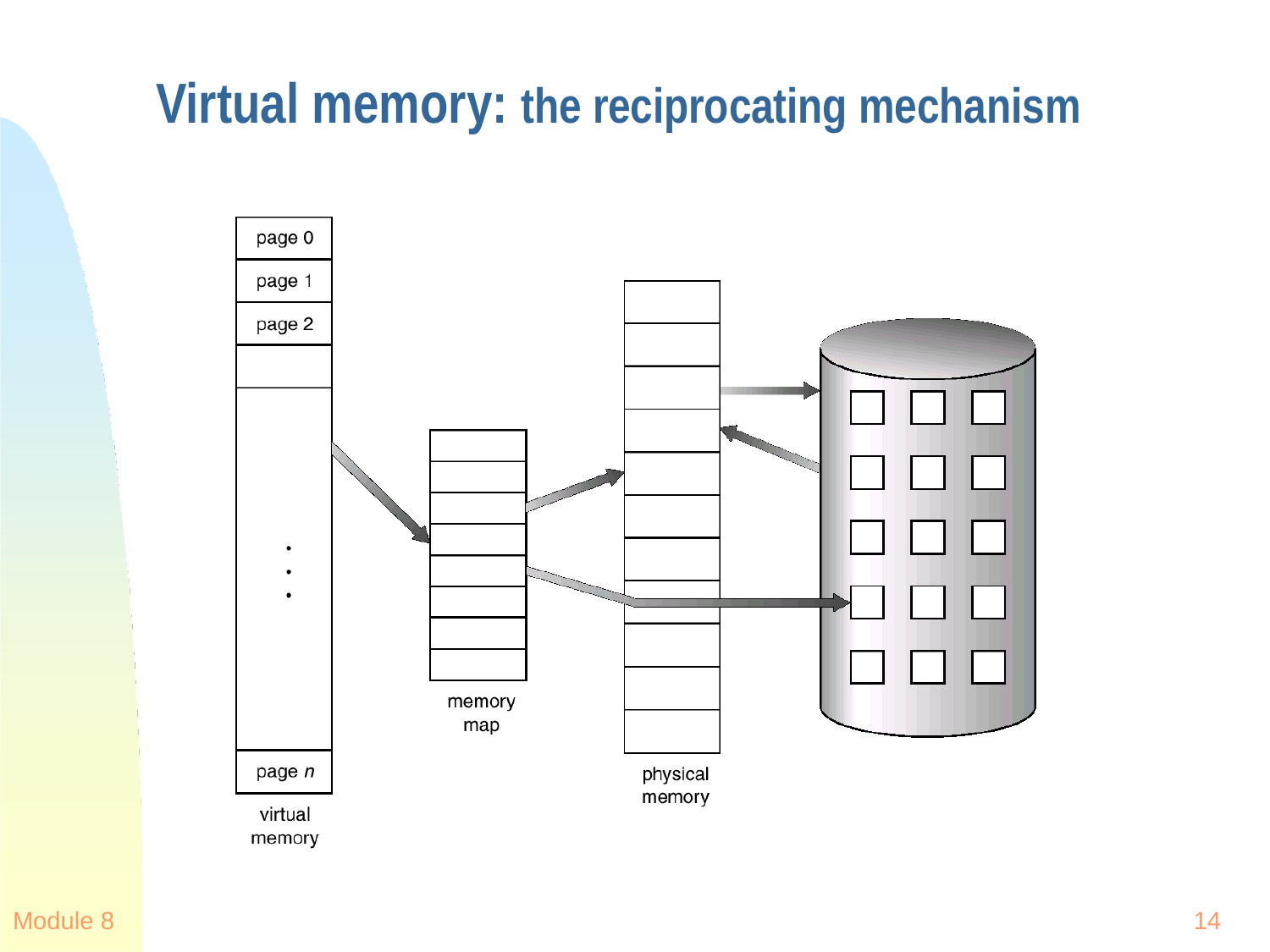

# Virtual memory: the reciprocating mechanism

Table of pages
Module 8
14